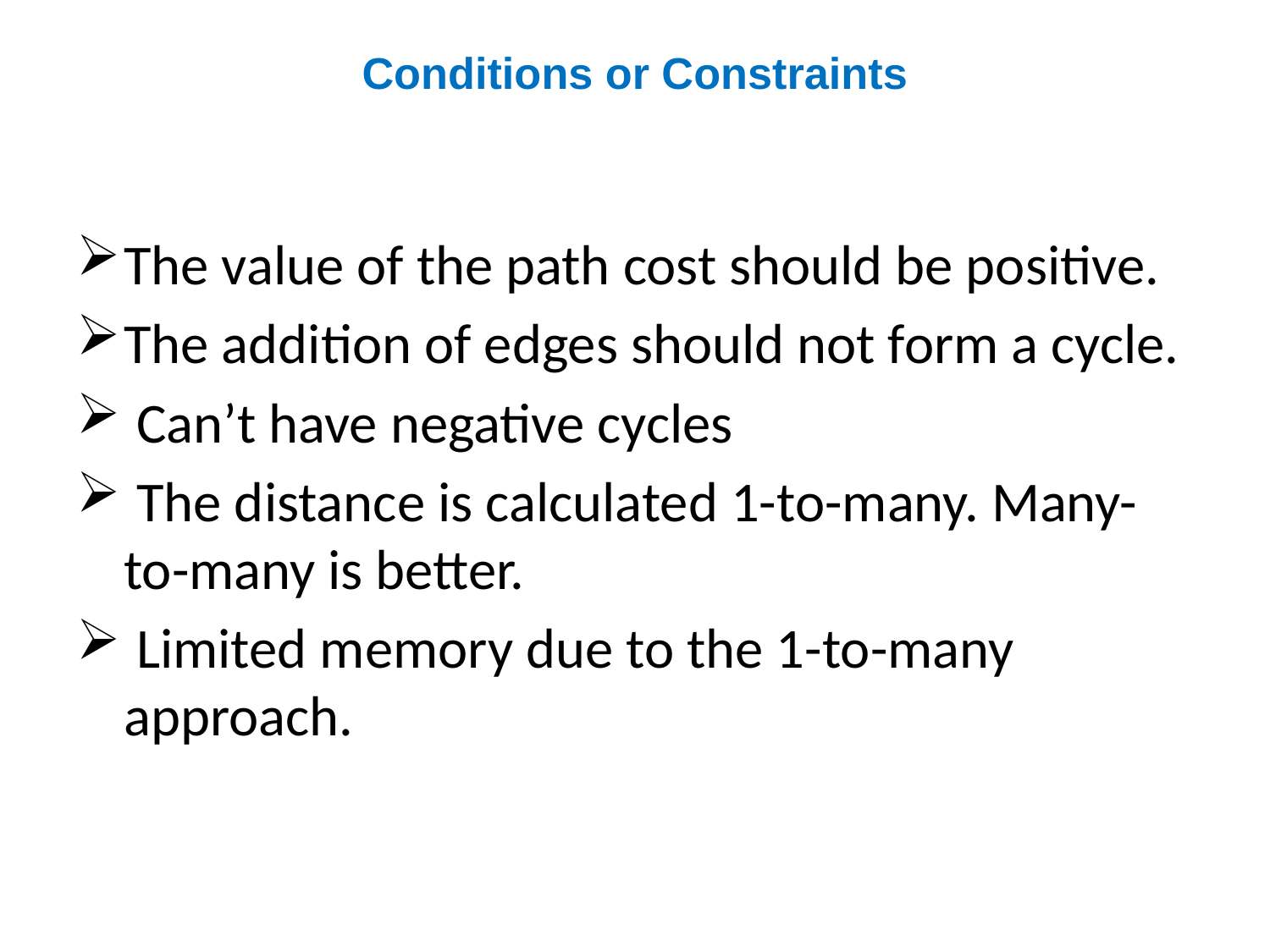

# Conditions or Constraints
The value of the path cost should be positive.
The addition of edges should not form a cycle.
 Can’t have negative cycles
 The distance is calculated 1-to-many. Many-to-many is better.
 Limited memory due to the 1-to-many approach.